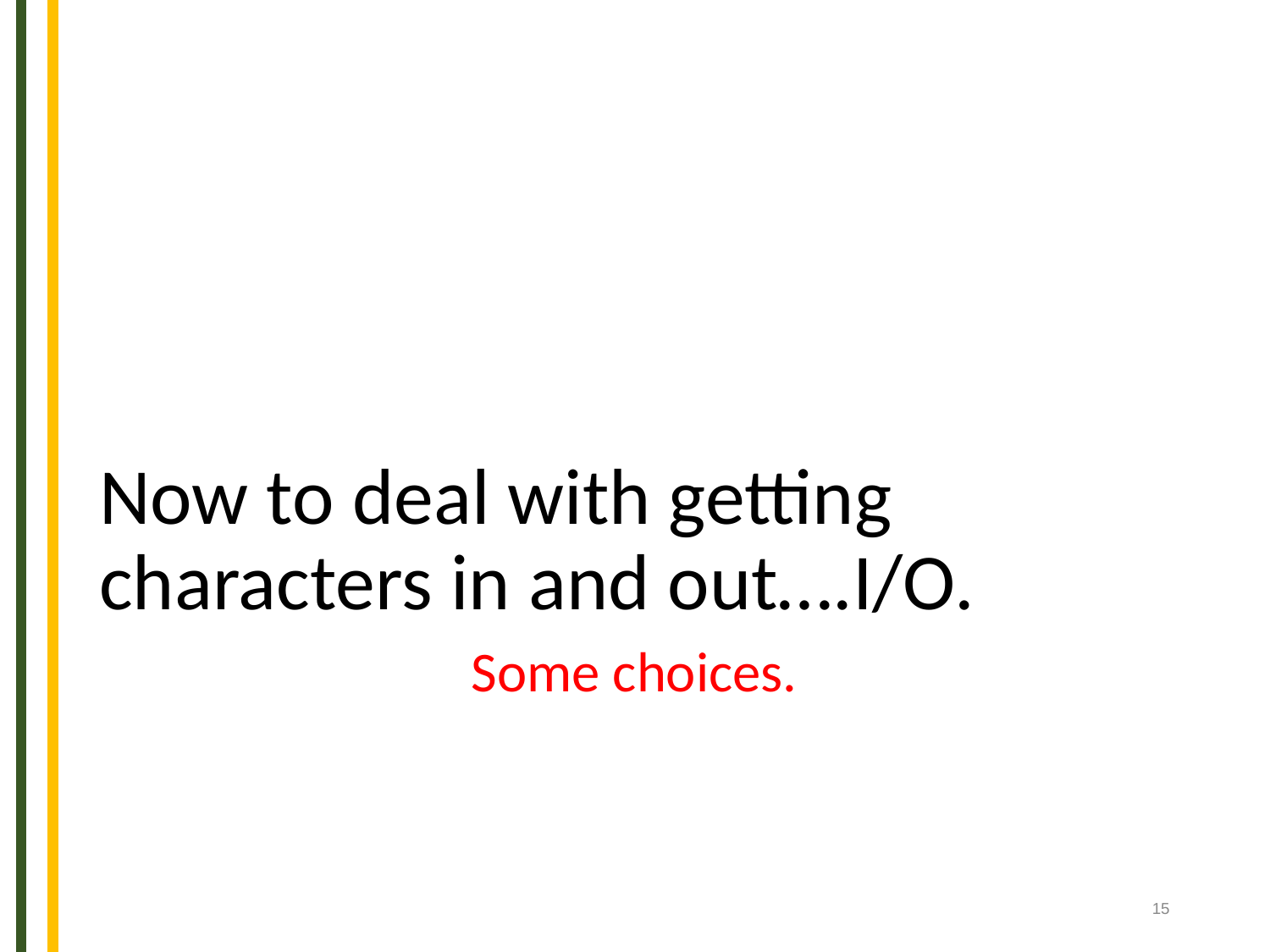

# Now to deal with getting characters in and out….I/O.
Some choices.

15